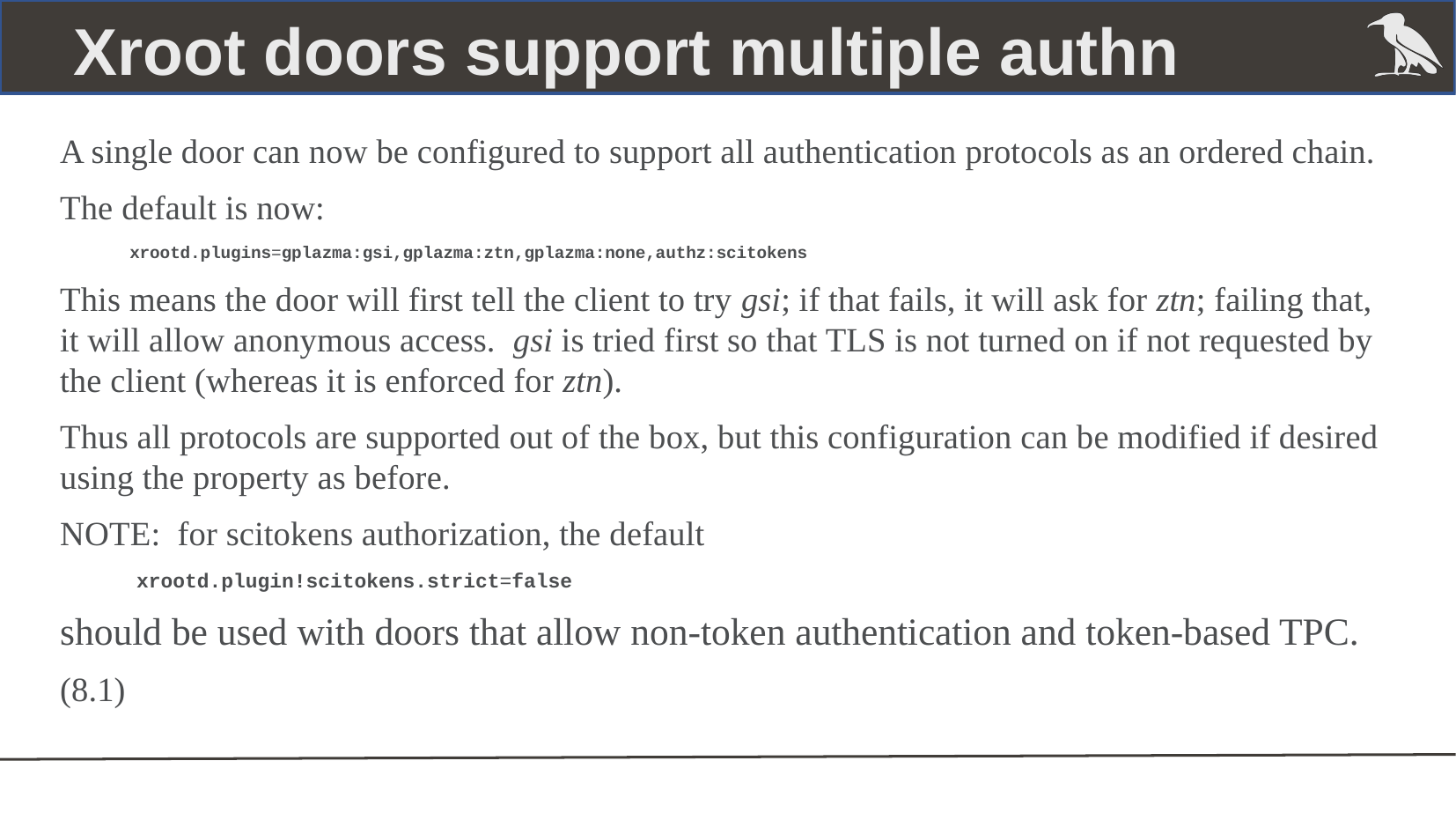

Xroot doors support multiple authn

A single door can now be configured to support all authentication protocols as an ordered chain.
The default is now:
xrootd.plugins=gplazma:gsi,gplazma:ztn,gplazma:none,authz:scitokens
This means the door will first tell the client to try gsi; if that fails, it will ask for ztn; failing that, it will allow anonymous access.  gsi is tried first so that TLS is not turned on if not requested by the client (whereas it is enforced for ztn).
Thus all protocols are supported out of the box, but this configuration can be modified if desired using the property as before.
NOTE:  for scitokens authorization, the default
	xrootd.plugin!scitokens.strict=false
should be used with doors that allow non-token authentication and token-based TPC.
(8.1)